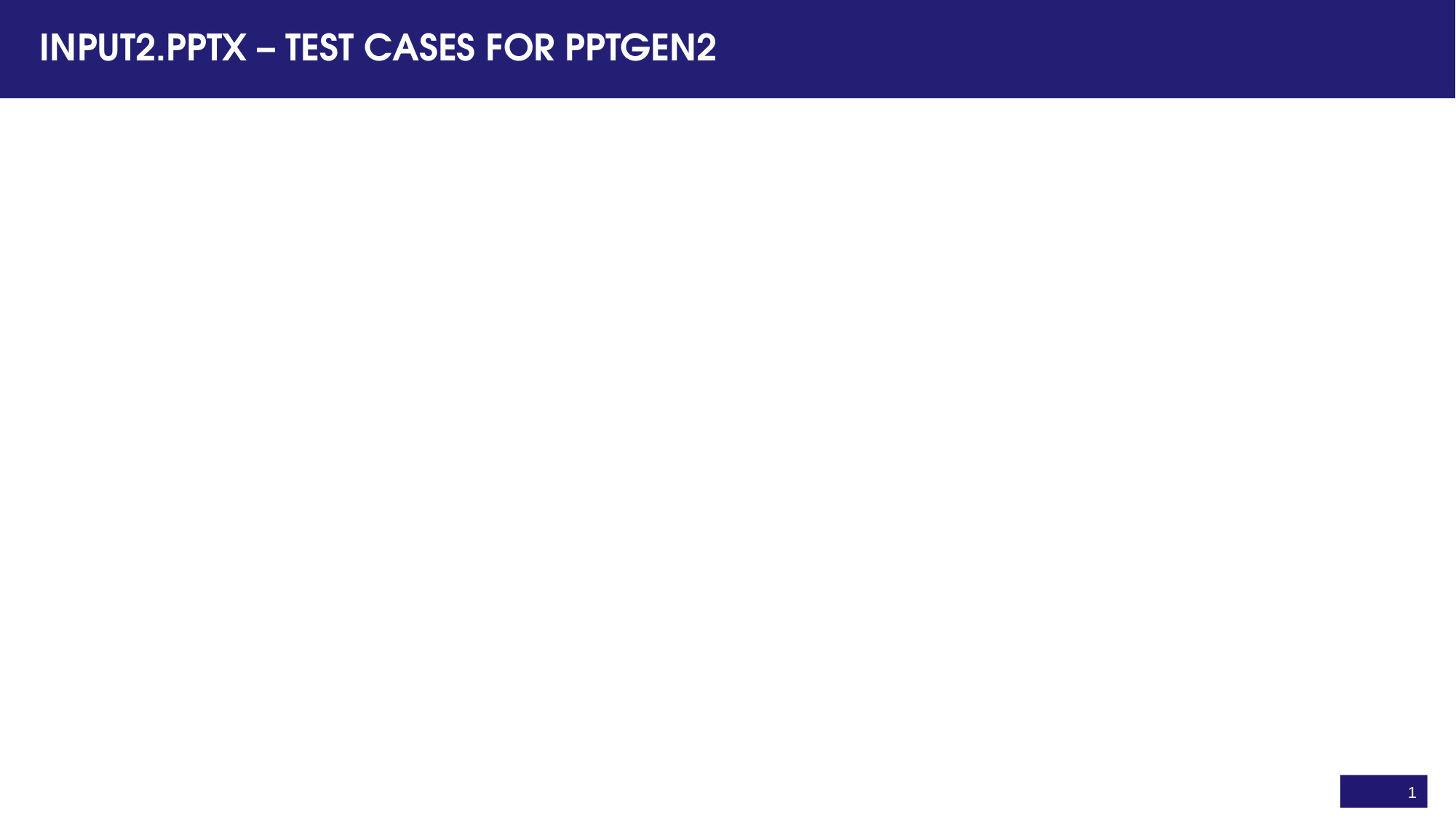

# Input2.pptx – test cases for pptgen2